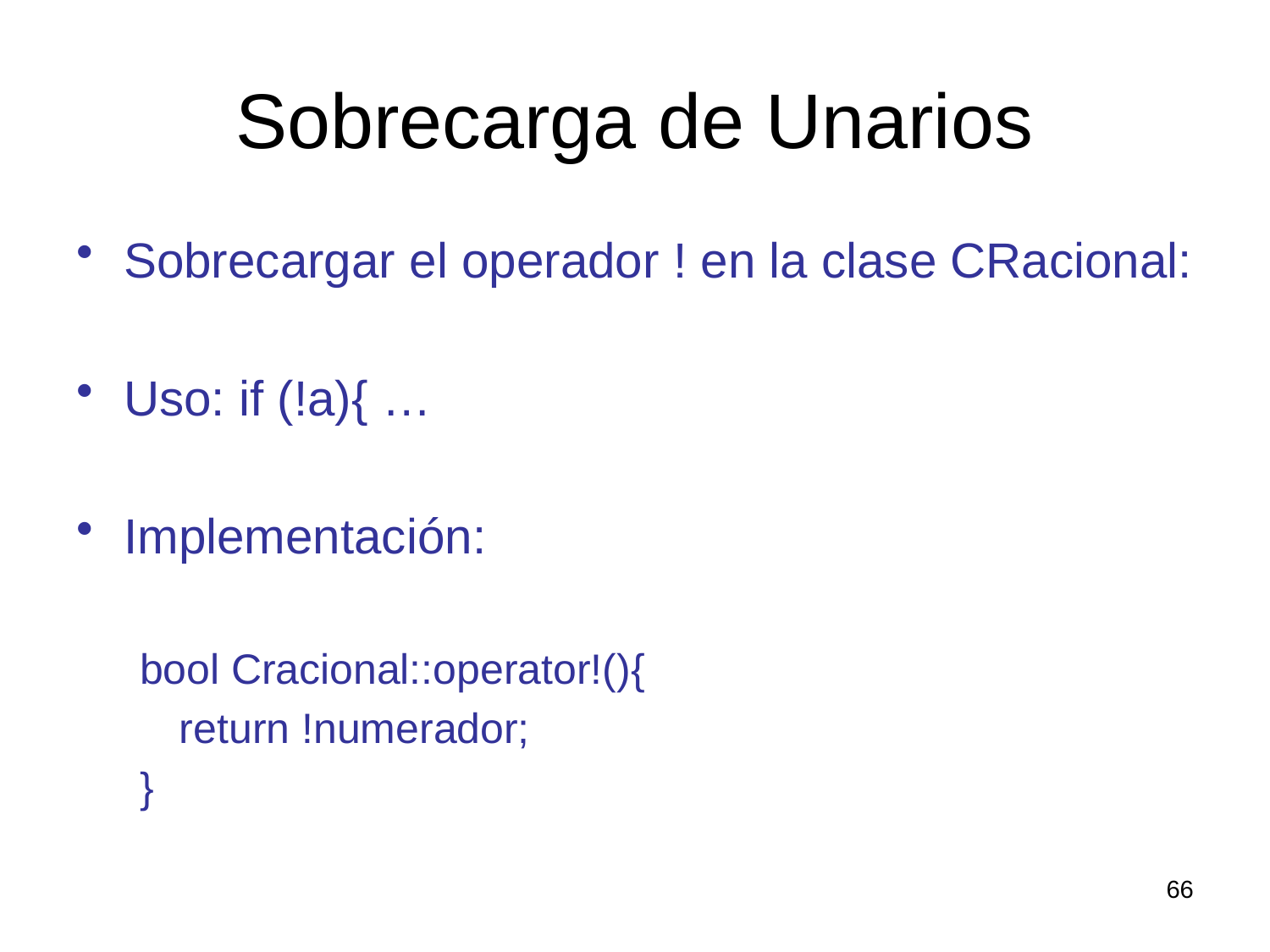

# Sobrecarga de Unarios
Sobrecargar el operador ! en la clase CRacional:

Uso: if (!a){ …

Implementación:

bool Cracional::operator!(){
	return !numerador;
}
66